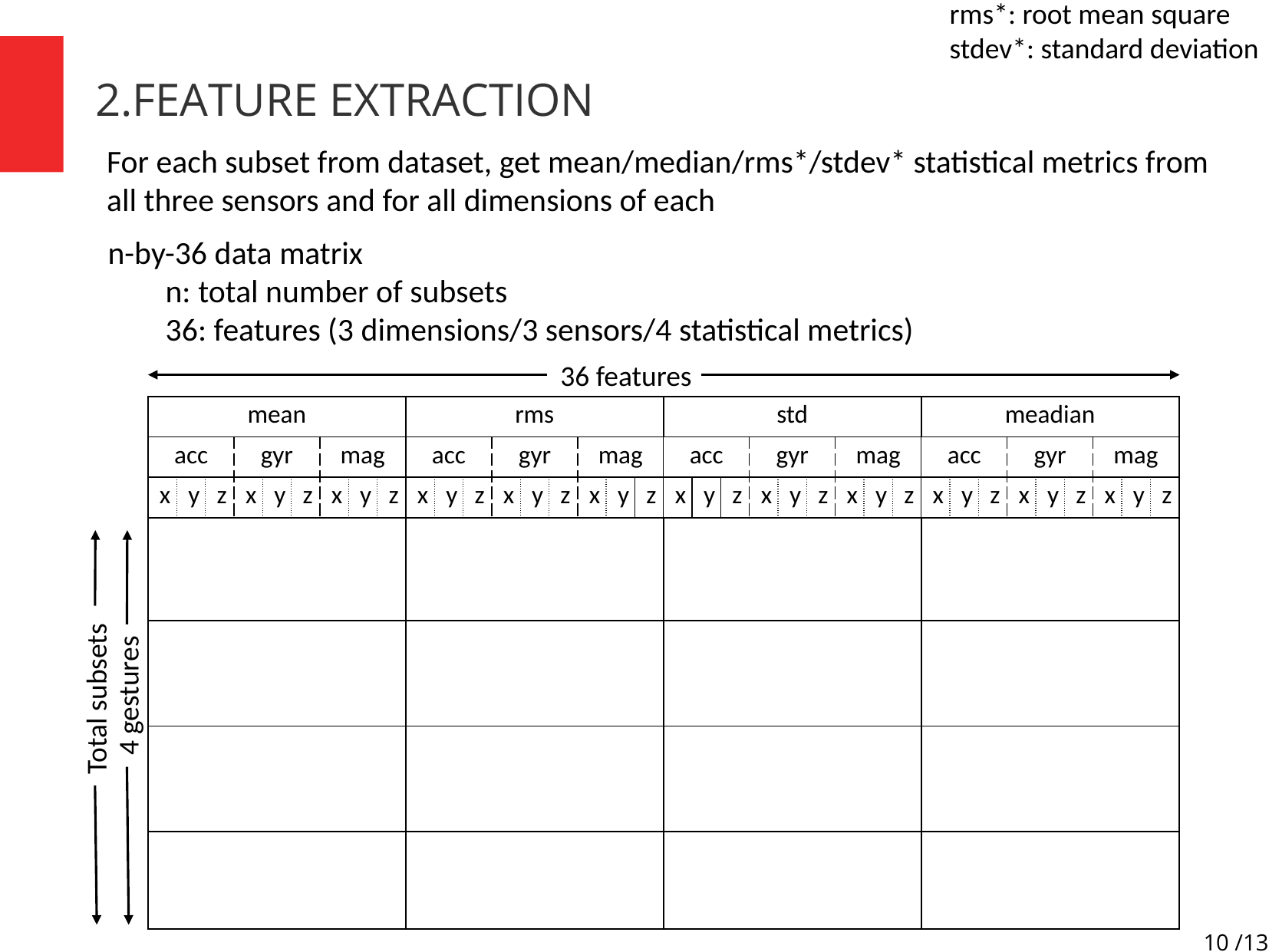

rms*: root mean square
stdev*: standard deviation
2.FEATURE EXTRACTION
For each subset from dataset, get mean/median/rms*/stdev* statistical metrics from all three sensors and for all dimensions of each
n-by-36 data matrix
n: total number of subsets
36: features (3 dimensions/3 sensors/4 statistical metrics)

36 features
| mean |  |  |  |  |  |  |  |  | rms |  |  |  |  |  |  |  |  | std |  |  |  |  |  |  |  |  | meadian |  |  |  |  |  |  |  |  |
| --- | --- | --- | --- | --- | --- | --- | --- | --- | --- | --- | --- | --- | --- | --- | --- | --- | --- | --- | --- | --- | --- | --- | --- | --- | --- | --- | --- | --- | --- | --- | --- | --- | --- | --- | --- |
| acc |  |  | gyr |  |  | mag |  |  | acc |  |  | gyr |  |  | mag |  |  | acc |  |  | gyr |  |  | mag |  |  | acc |  |  | gyr |  |  | mag |  |  |
| x | y | z | x | y | z | x | y | z | x | y | z | x | y | z | x | y | z | x | y | z | x | y | z | x | y | z | x | y | z | x | y | z | x | y | z |
|  |  |  |  |  |  |  |  |  |  |  |  |  |  |  |  |  |  |  |  |  |  |  |  |  |  |  |  |  |  |  |  |  |  |  |  |
|  |  |  |  |  |  |  |  |  |  |  |  |  |  |  |  |  |  |  |  |  |  |  |  |  |  |  |  |  |  |  |  |  |  |  |  |
|  |  |  |  |  |  |  |  |  |  |  |  |  |  |  |  |  |  |  |  |  |  |  |  |  |  |  |  |  |  |  |  |  |  |  |  |
|  |  |  |  |  |  |  |  |  |  |  |  |  |  |  |  |  |  |  |  |  |  |  |  |  |  |  |  |  |  |  |  |  |  |  |  |
Total subsets
4 gestures
10 /13